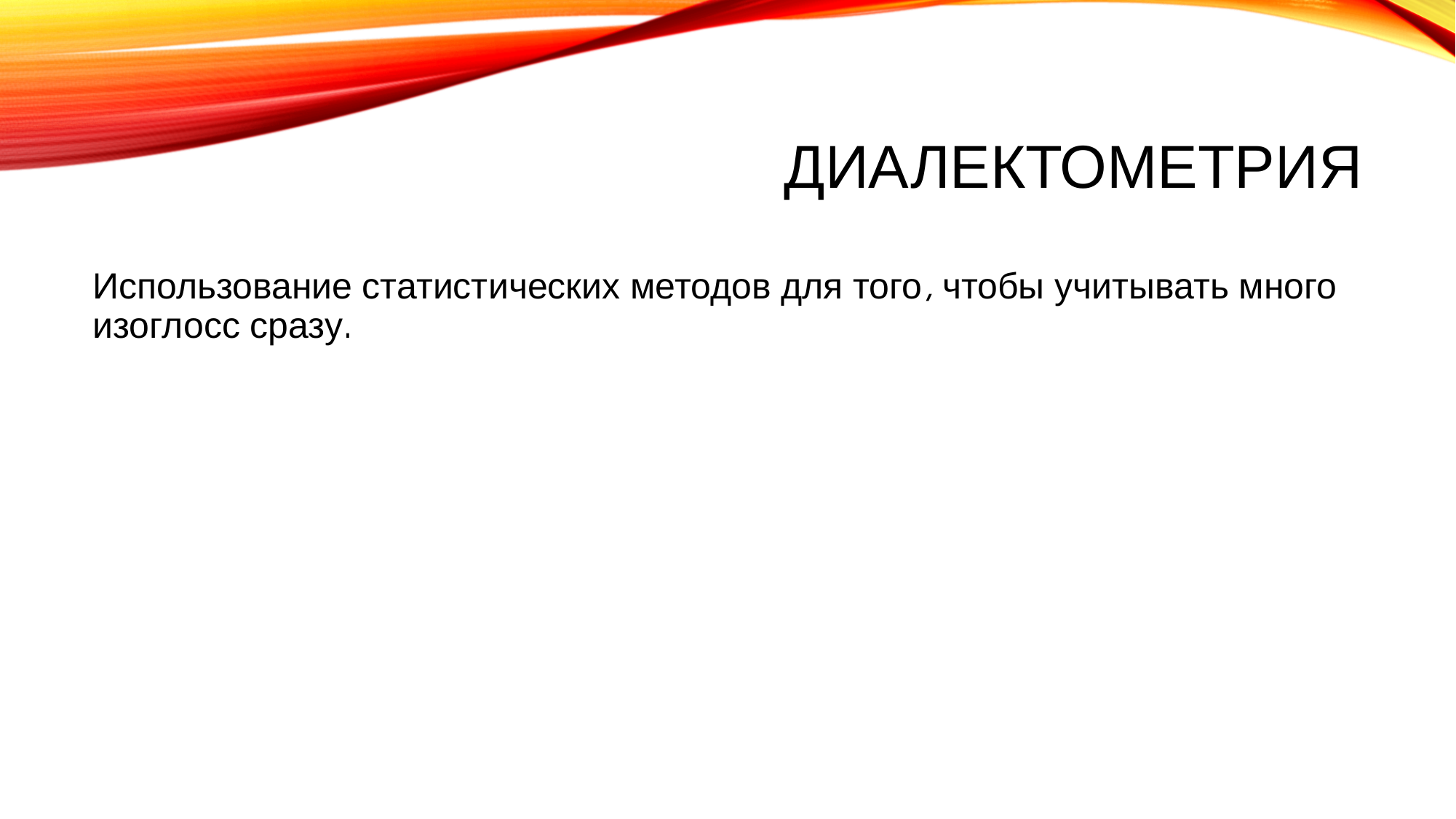

# Диалектометрия
Использование статистических методов для того, чтобы учитывать много изоглосс сразу.